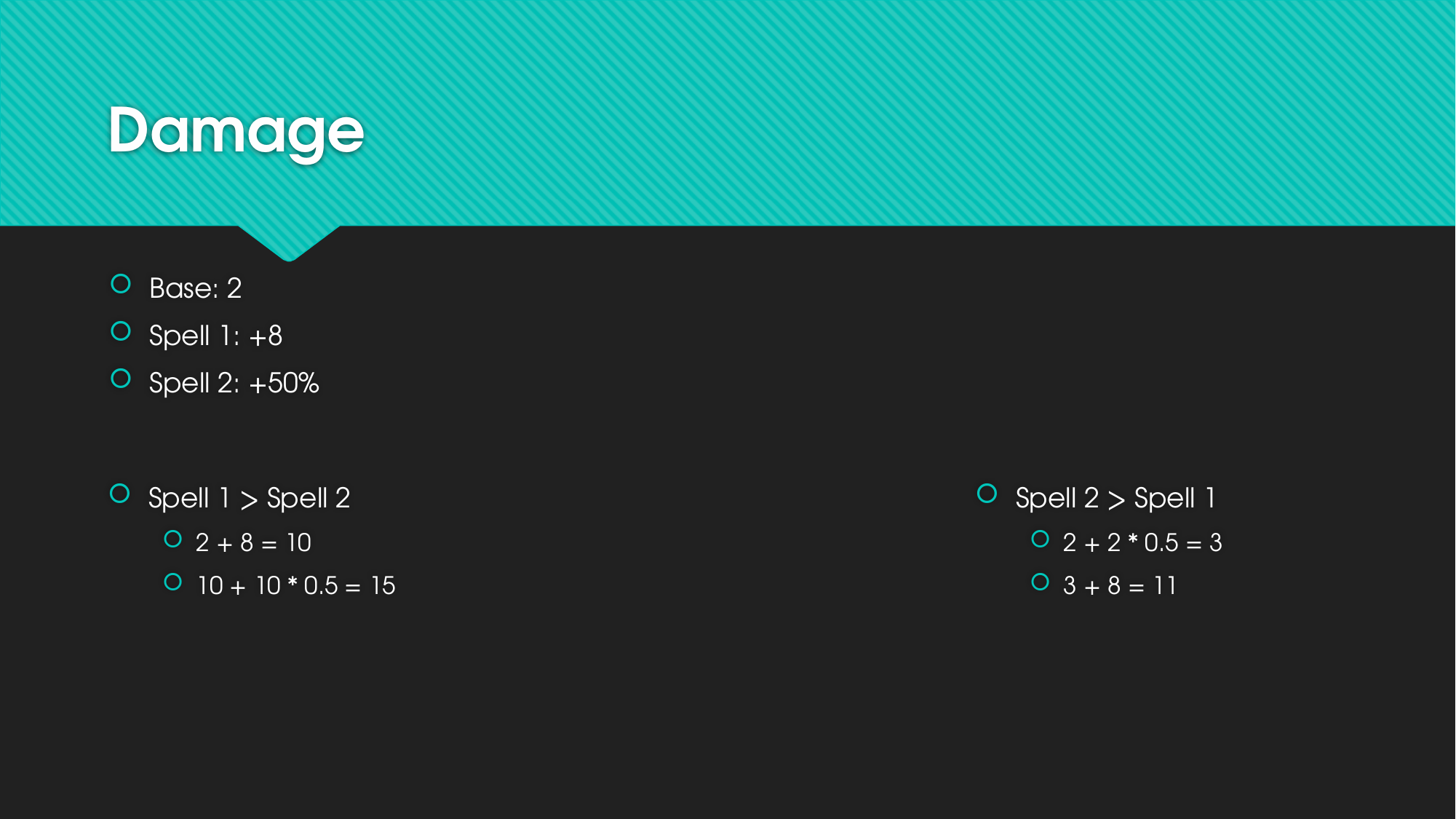

# Damage
Base: 2
Spell 1: +8
Spell 2: +50%
Spell 2 > Spell 1
2 + 2 * 0.5 = 3
3 + 8 = 11
Spell 1 > Spell 2
2 + 8 = 10
10 + 10 * 0.5 = 15